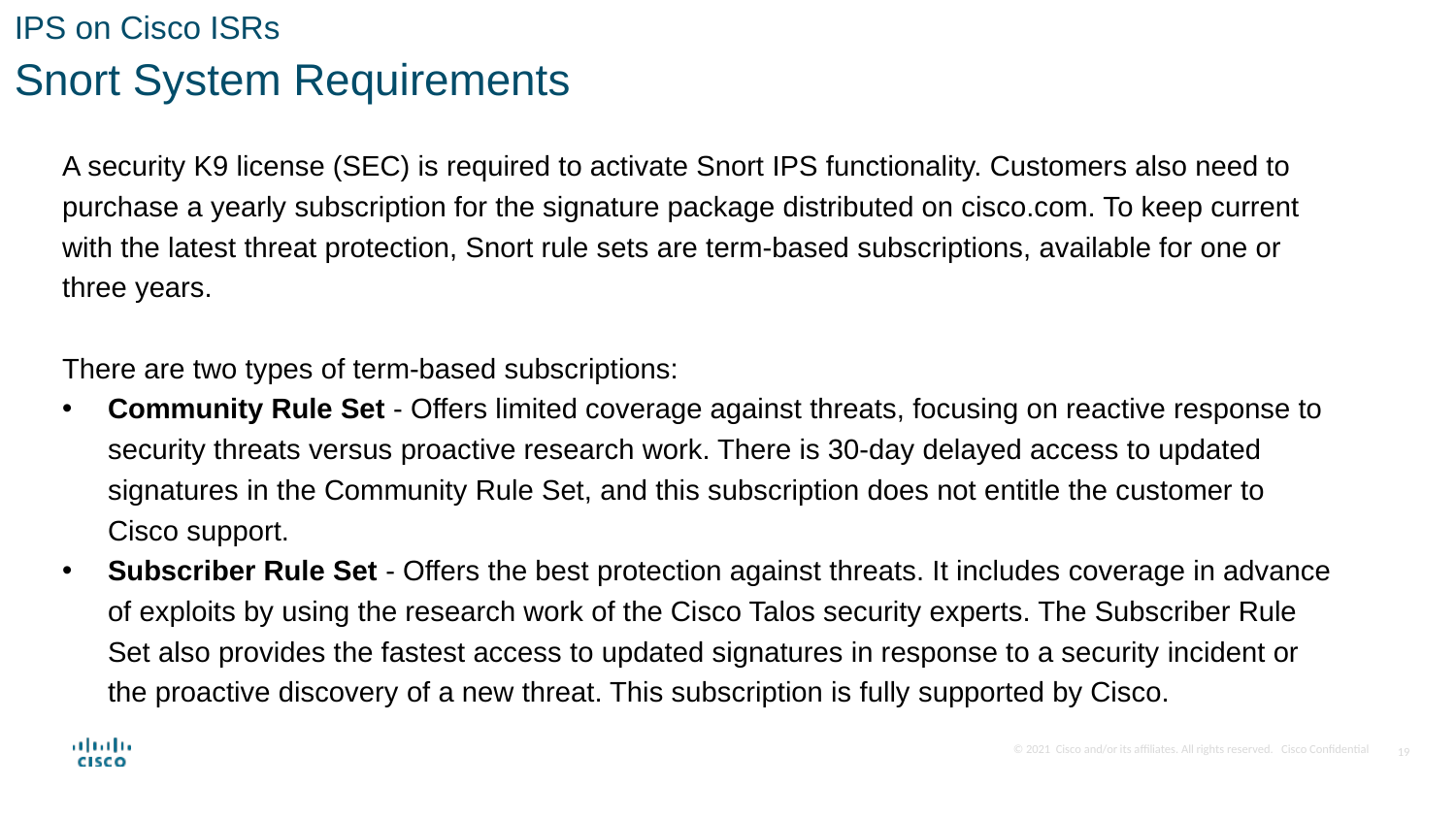

# IPS on Cisco ISRs
Snort System Requirements
A security K9 license (SEC) is required to activate Snort IPS functionality. Customers also need to purchase a yearly subscription for the signature package distributed on cisco.com. To keep current with the latest threat protection, Snort rule sets are term-based subscriptions, available for one or three years.

There are two types of term-based subscriptions:
Community Rule Set - Offers limited coverage against threats, focusing on reactive response to security threats versus proactive research work. There is 30-day delayed access to updated signatures in the Community Rule Set, and this subscription does not entitle the customer to Cisco support.
Subscriber Rule Set - Offers the best protection against threats. It includes coverage in advance of exploits by using the research work of the Cisco Talos security experts. The Subscriber Rule Set also provides the fastest access to updated signatures in response to a security incident or the proactive discovery of a new threat. This subscription is fully supported by Cisco.
19